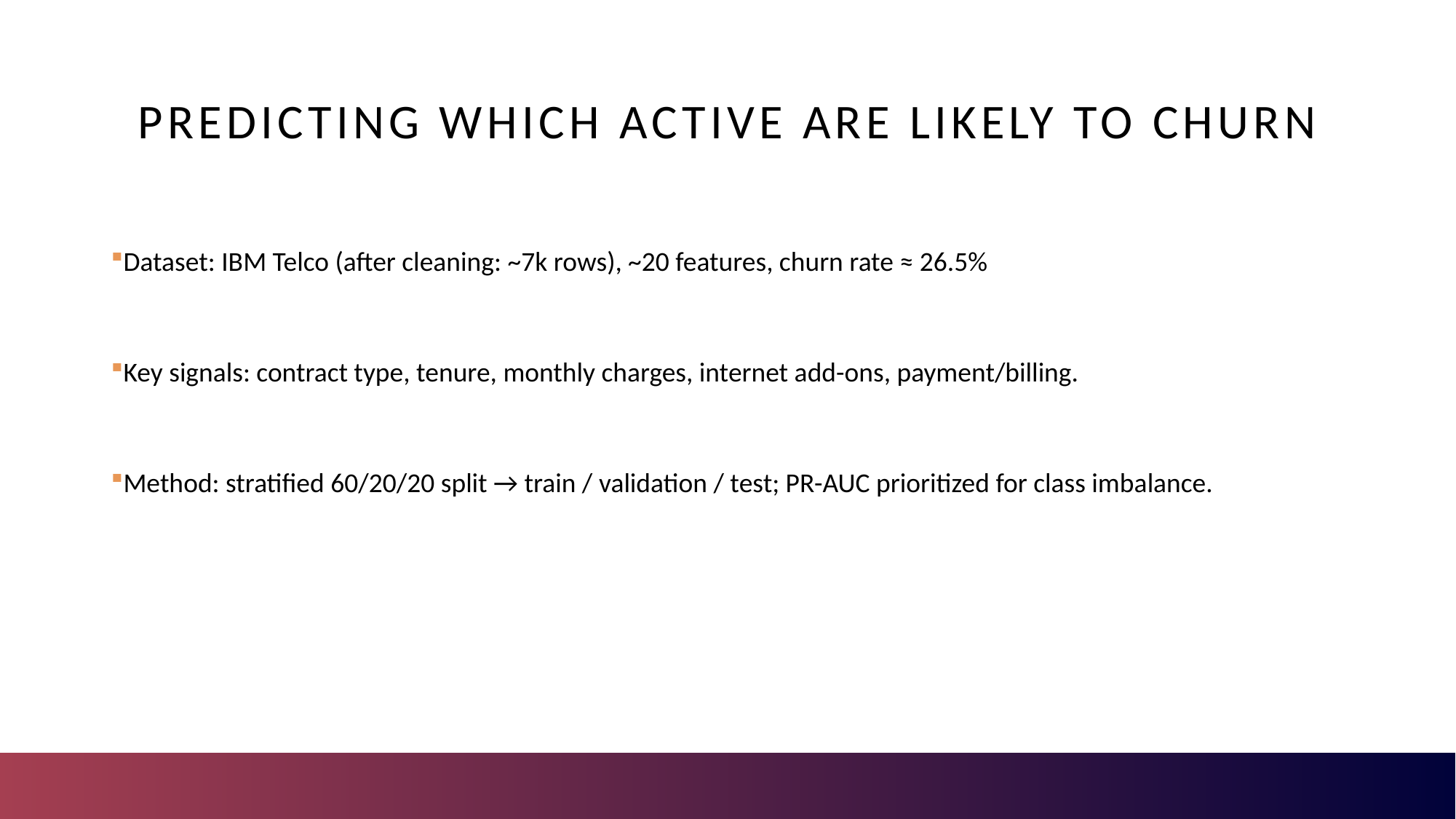

Goal: predict which active customers are likely to churn next cycle to prioritize retention actions.

# Predicting which active are likely to churn
Dataset: IBM Telco (after cleaning: ~7k rows), ~20 features, churn rate ≈ 26.5%

Key signals: contract type, tenure, monthly charges, internet add-ons, payment/billing.

Method: stratified 60/20/20 split → train / validation / test; PR-AUC prioritized for class imbalance.